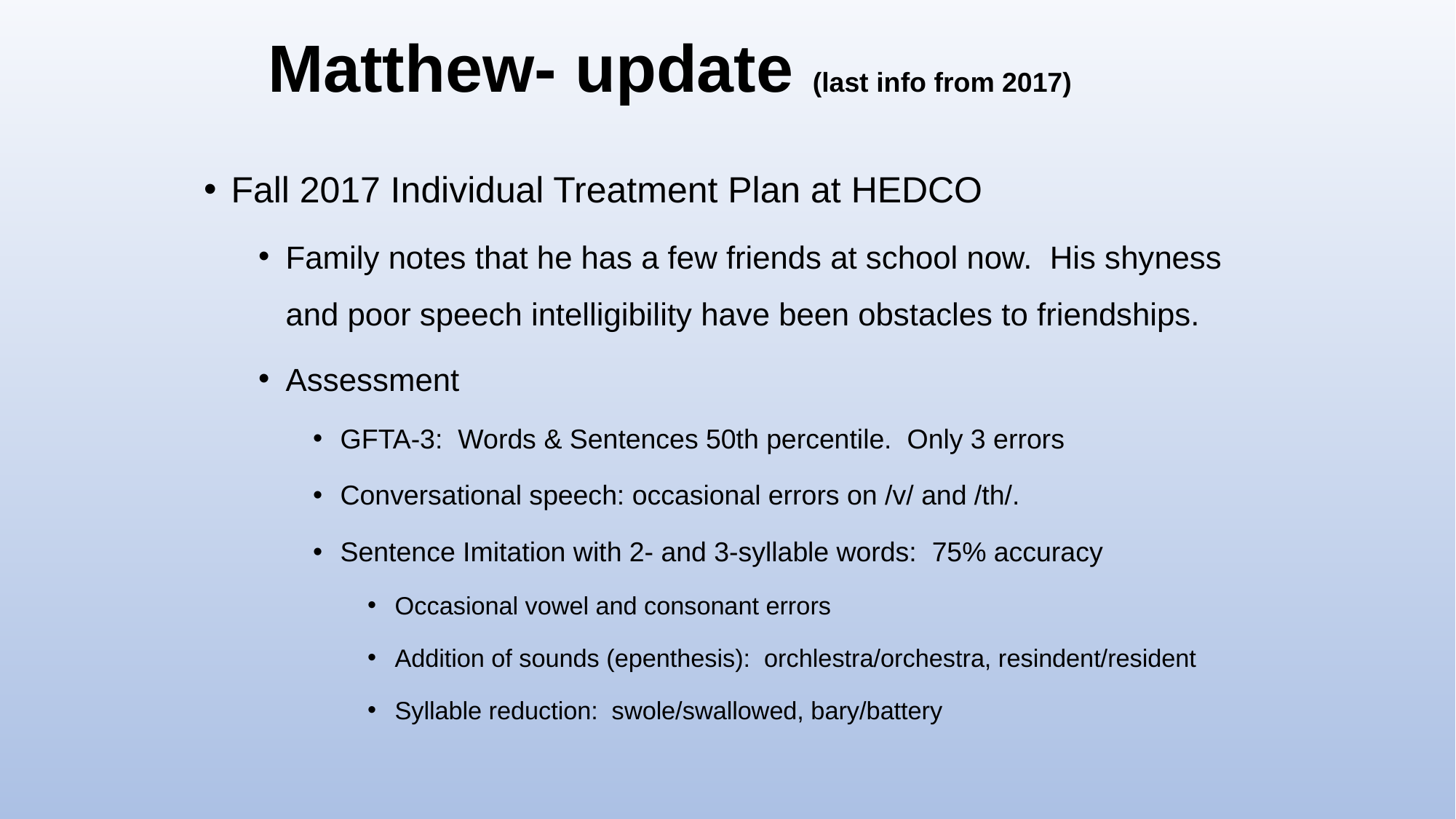

# Matthew- update (last info from 2017)
Fall 2017 Individual Treatment Plan at HEDCO
Family notes that he has a few friends at school now.  His shyness and poor speech intelligibility have been obstacles to friendships.
Assessment
GFTA-3:  Words & Sentences 50th percentile.  Only 3 errors
Conversational speech: occasional errors on /v/ and /th/.
Sentence Imitation with 2- and 3-syllable words:  75% accuracy
Occasional vowel and consonant errors
Addition of sounds (epenthesis):  orchlestra/orchestra, resindent/resident
Syllable reduction:  swole/swallowed, bary/battery